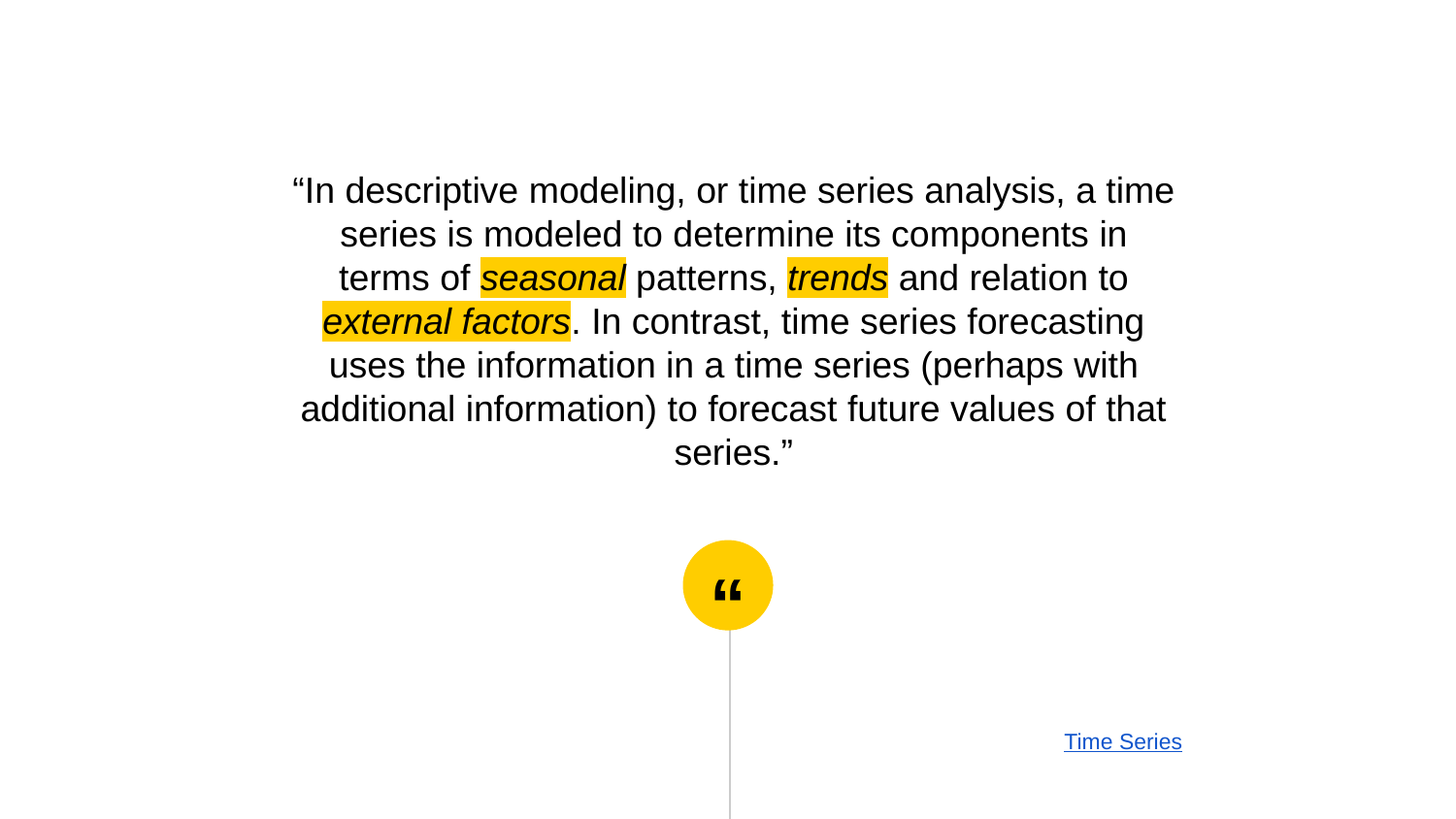

“In descriptive modeling, or time series analysis, a time series is modeled to determine its components in terms of seasonal patterns, trends and relation to external factors. In contrast, time series forecasting uses the information in a time series (perhaps with additional information) to forecast future values of that series.”
Time Series